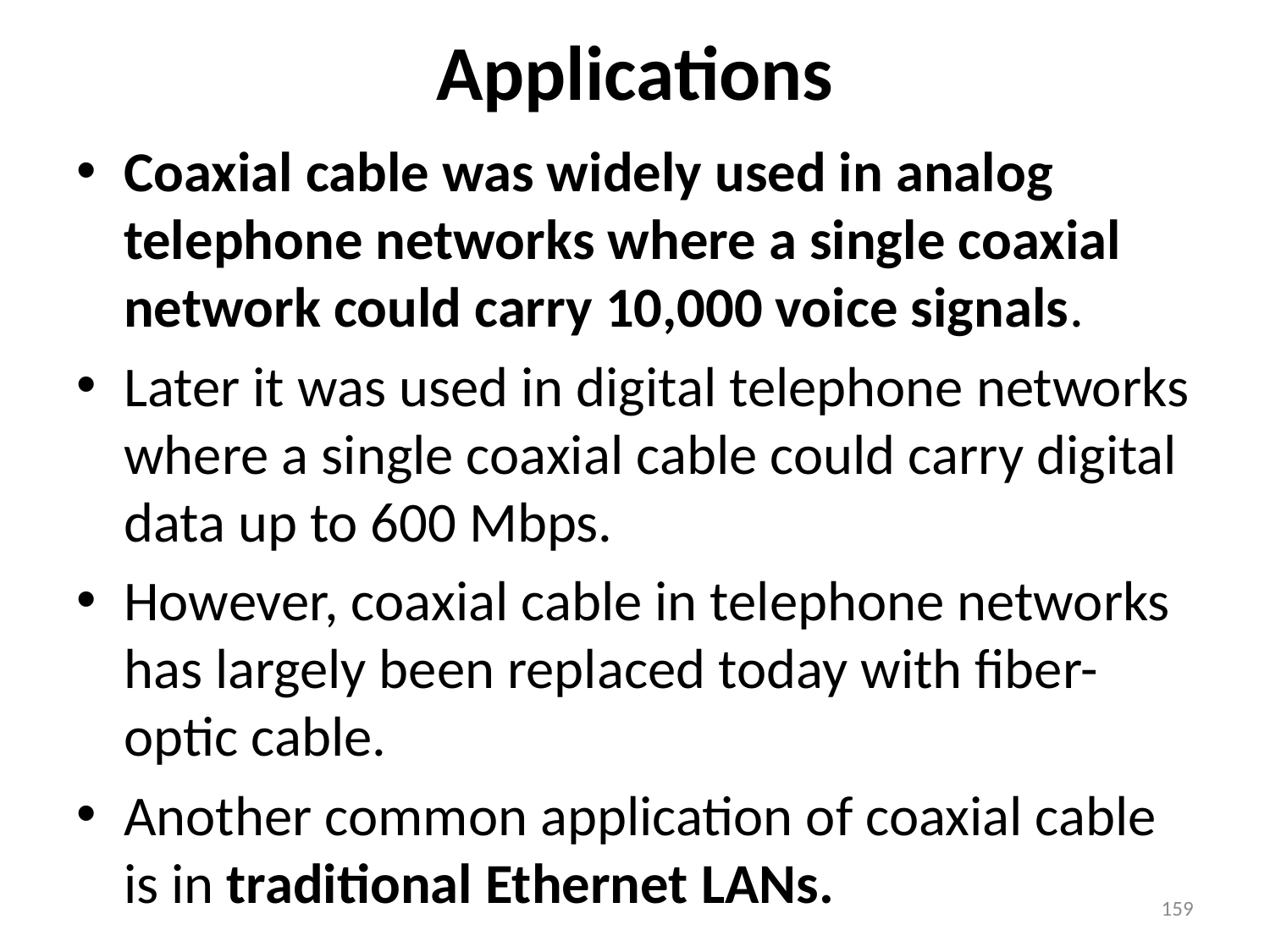

# Applications
Coaxial cable was widely used in analog telephone networks where a single coaxial network could carry 10,000 voice signals.
Later it was used in digital telephone networks where a single coaxial cable could carry digital data up to 600 Mbps.
However, coaxial cable in telephone networks has largely been replaced today with fiber-optic cable.
Another common application of coaxial cable is in traditional Ethernet LANs.
159